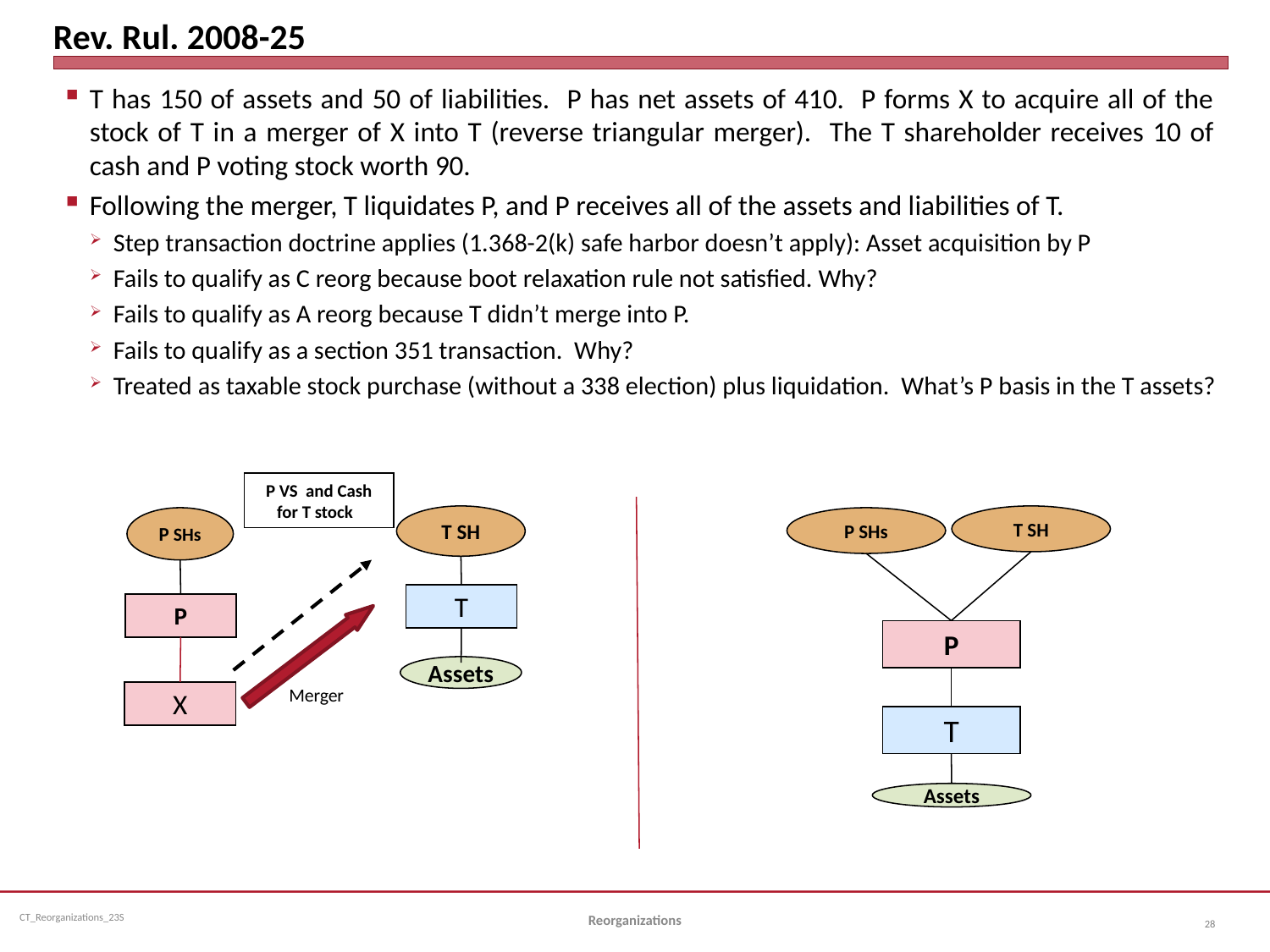

# Rev. Rul. 2008-25
T has 150 of assets and 50 of liabilities.  P has net assets of 410.  P forms X to acquire all of the stock of T in a merger of X into T (reverse triangular merger).  The T shareholder receives 10 of cash and P voting stock worth 90.
Following the merger, T liquidates P, and P receives all of the assets and liabilities of T.
Step transaction doctrine applies (1.368-2(k) safe harbor doesn’t apply): Asset acquisition by P
Fails to qualify as C reorg because boot relaxation rule not satisfied. Why?
Fails to qualify as A reorg because T didn’t merge into P.
Fails to qualify as a section 351 transaction.  Why?
Treated as taxable stock purchase (without a 338 election) plus liquidation.  What’s P basis in the T assets?

P VS  and Cash for T stock
T SH
T SH
P SHs
P SHs

T
P
P

Assets
Merger
X
T
Assets
Reorganizations
28